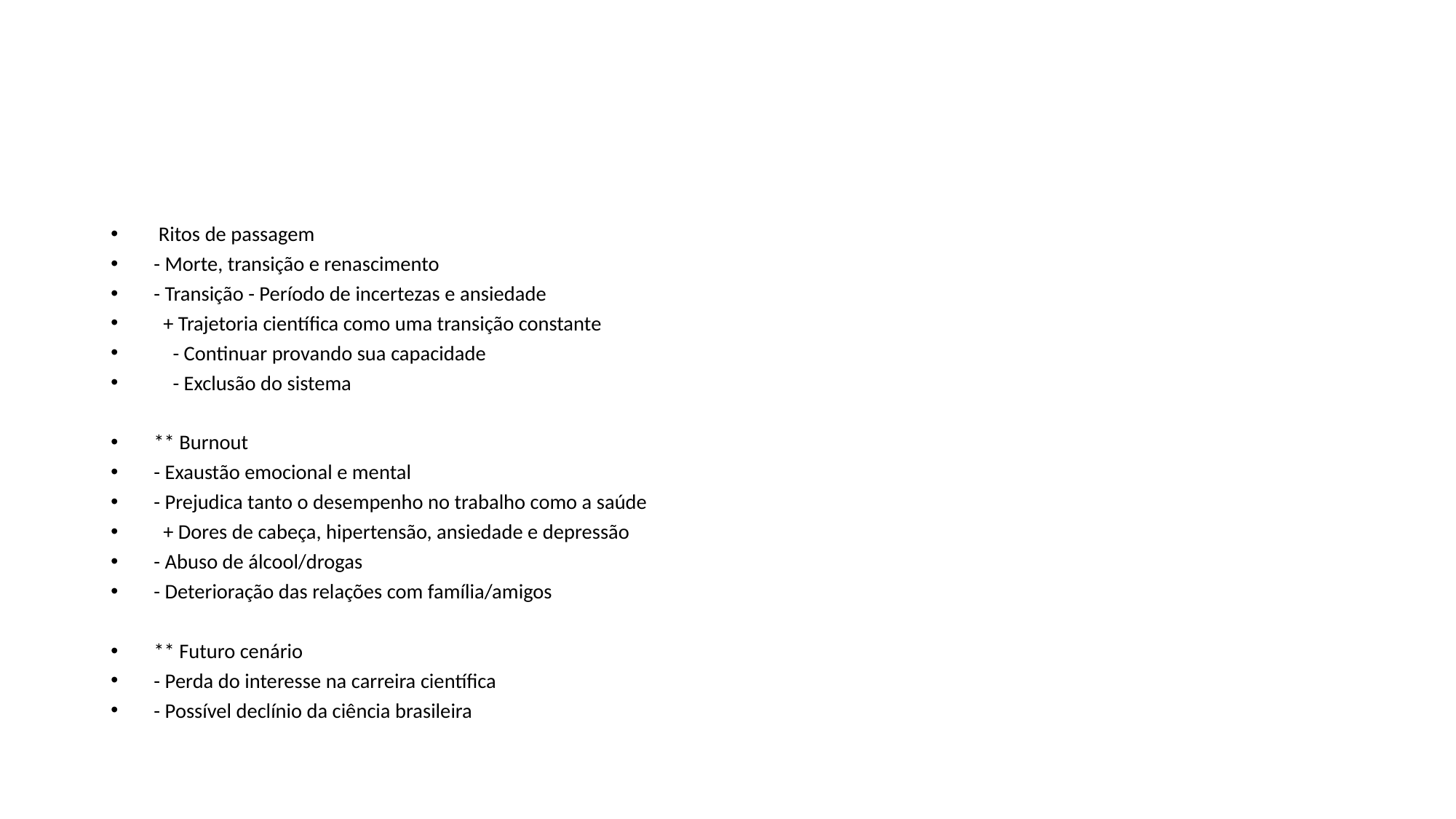

Ritos de passagem
- Morte, transição e renascimento
- Transição - Período de incertezas e ansiedade
  + Trajetoria científica como uma transição constante
    - Continuar provando sua capacidade
    - Exclusão do sistema

** Burnout
- Exaustão emocional e mental
- Prejudica tanto o desempenho no trabalho como a saúde
  + Dores de cabeça, hipertensão, ansiedade e depressão
- Abuso de álcool/drogas
- Deterioração das relações com família/amigos

** Futuro cenário
- Perda do interesse na carreira científica
- Possível declínio da ciência brasileira